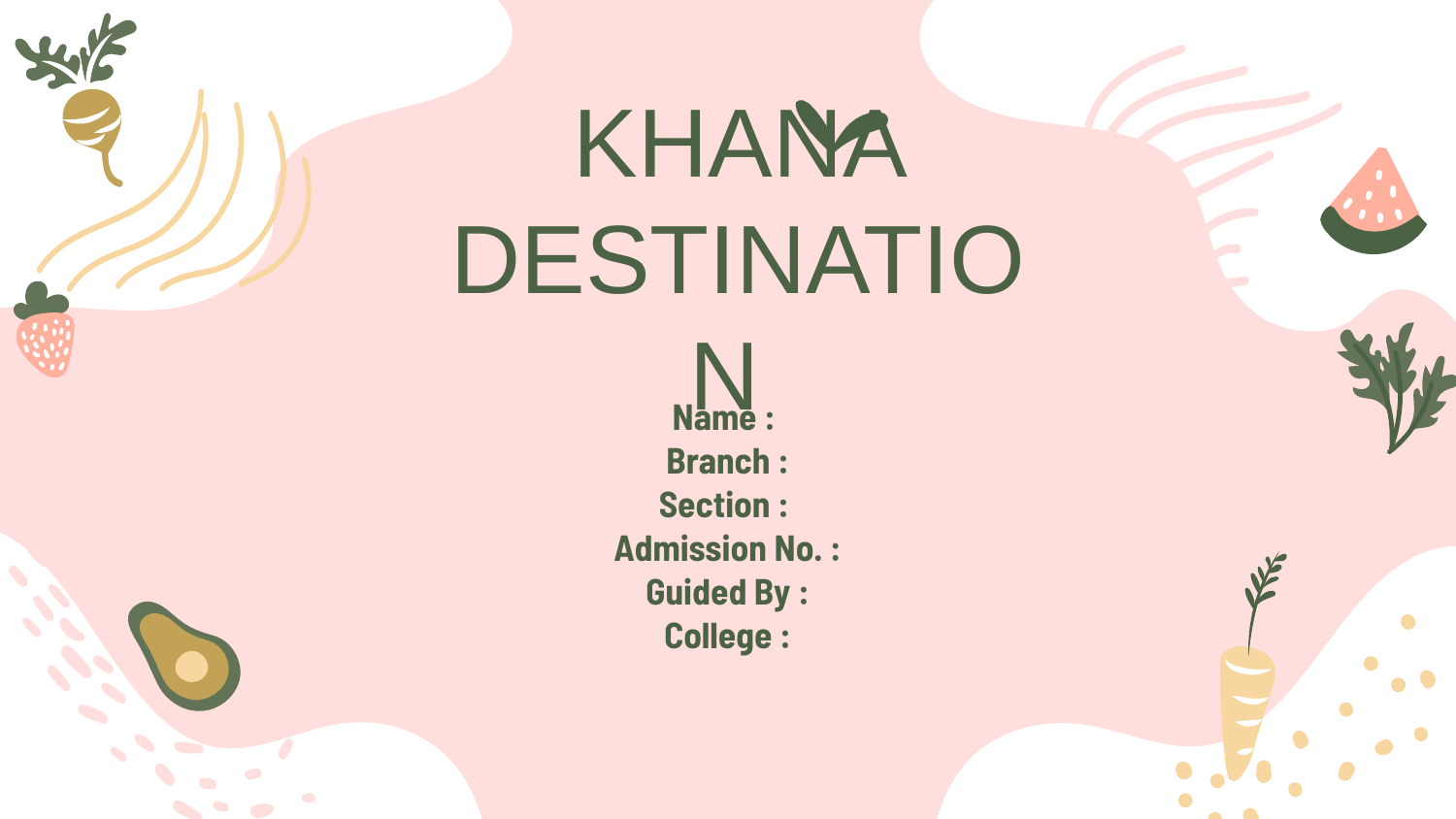

# KHANA DESTINATION

Name :
Branch :
Section :
Admission No. :
Guided By :
College :